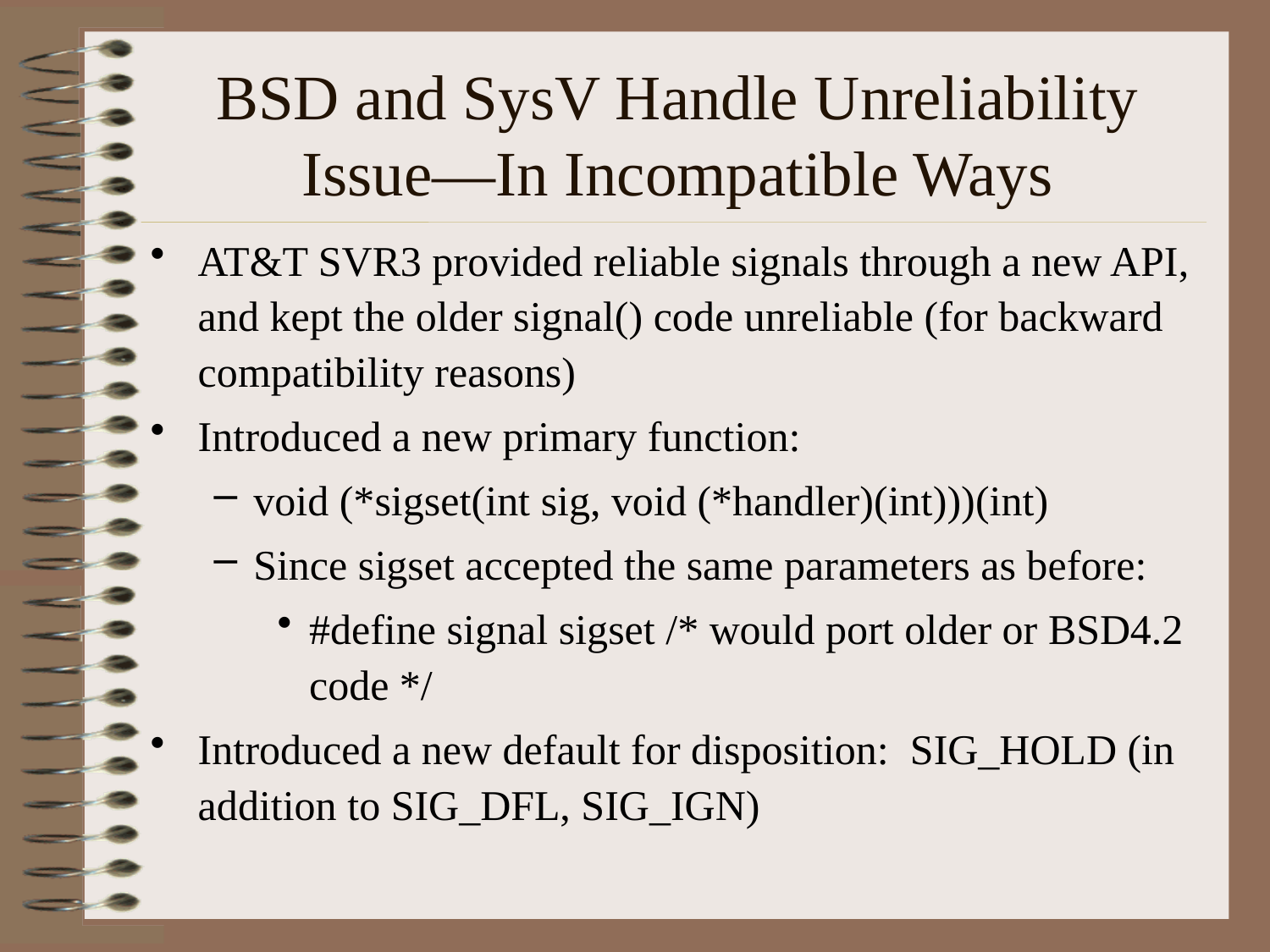

# BSD and SysV Handle Unreliability Issue—In Incompatible Ways
AT&T SVR3 provided reliable signals through a new API, and kept the older signal() code unreliable (for backward compatibility reasons)
Introduced a new primary function:
void (*sigset(int sig, void (*handler)(int)))(int)
Since sigset accepted the same parameters as before:
#define signal sigset /* would port older or BSD4.2 code */
Introduced a new default for disposition:  SIG_HOLD (in addition to SIG_DFL, SIG_IGN)